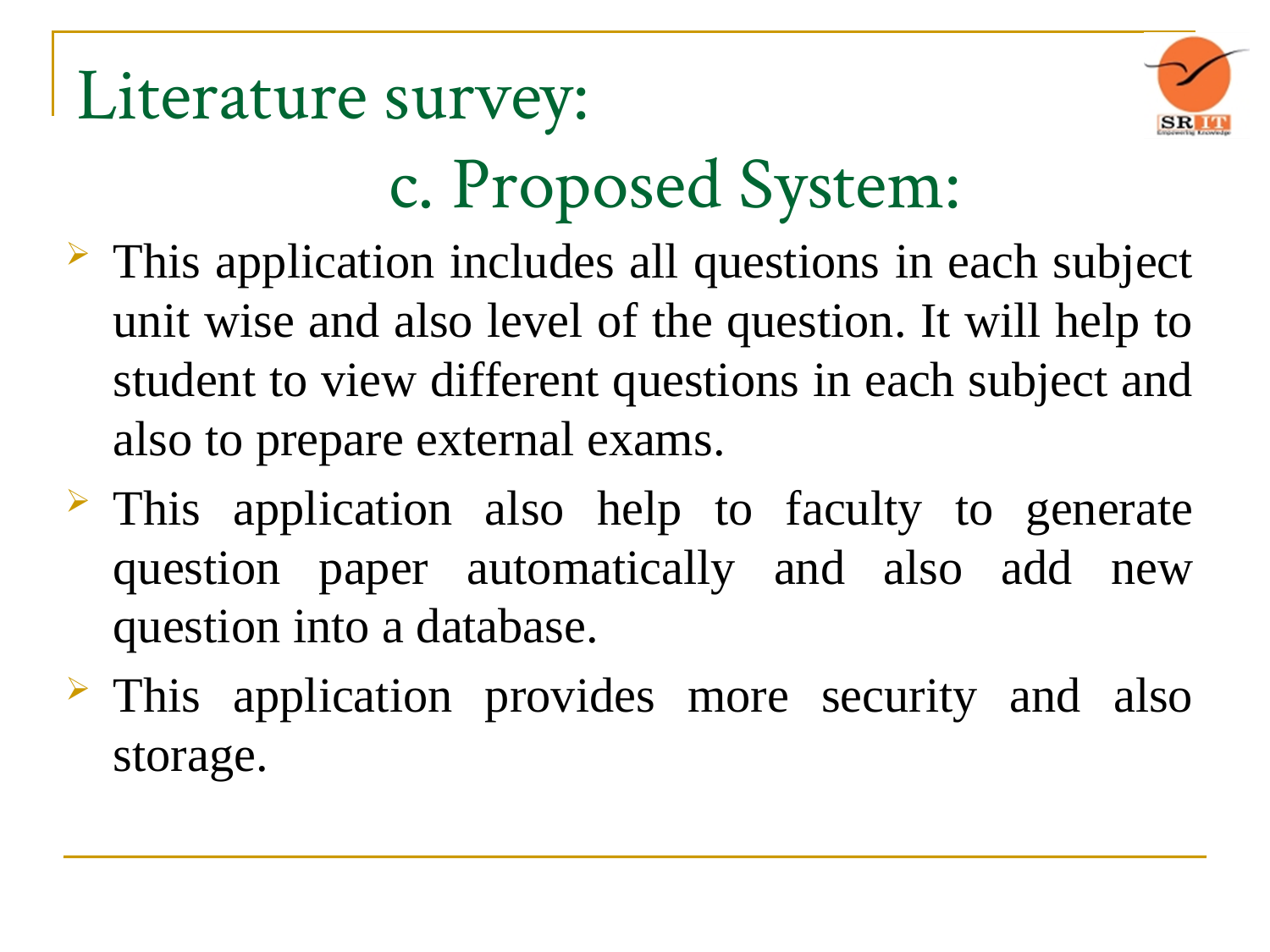

# Literature survey: c. Proposed System:
This application includes all questions in each subject unit wise and also level of the question. It will help to student to view different questions in each subject and also to prepare external exams.
This application also help to faculty to generate question paper automatically and also add new question into a database.
This application provides more security and also storage.